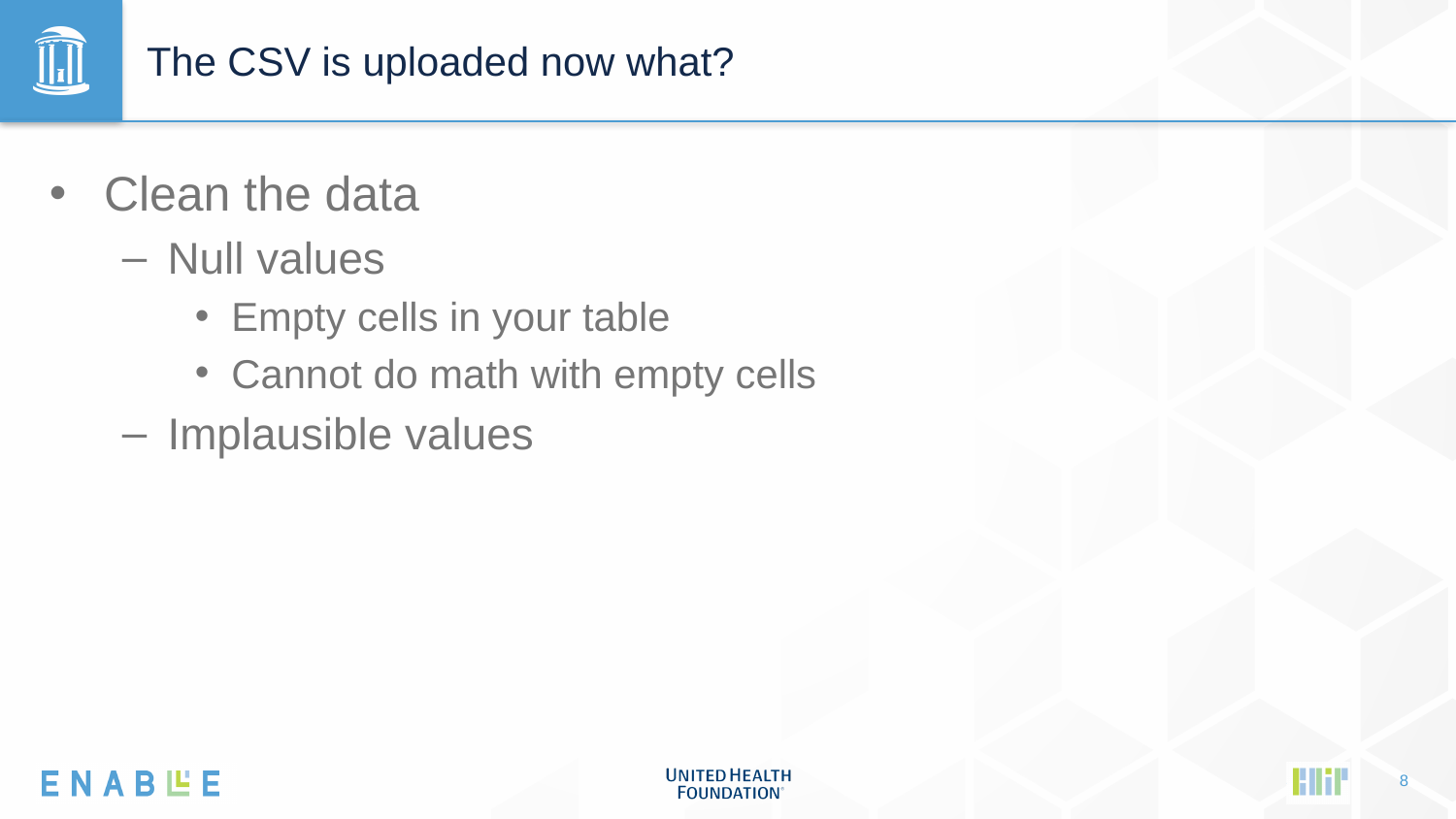

# The CSV is uploaded now what?
Clean the data
Null values
Empty cells in your table
Cannot do math with empty cells
Implausible values
8